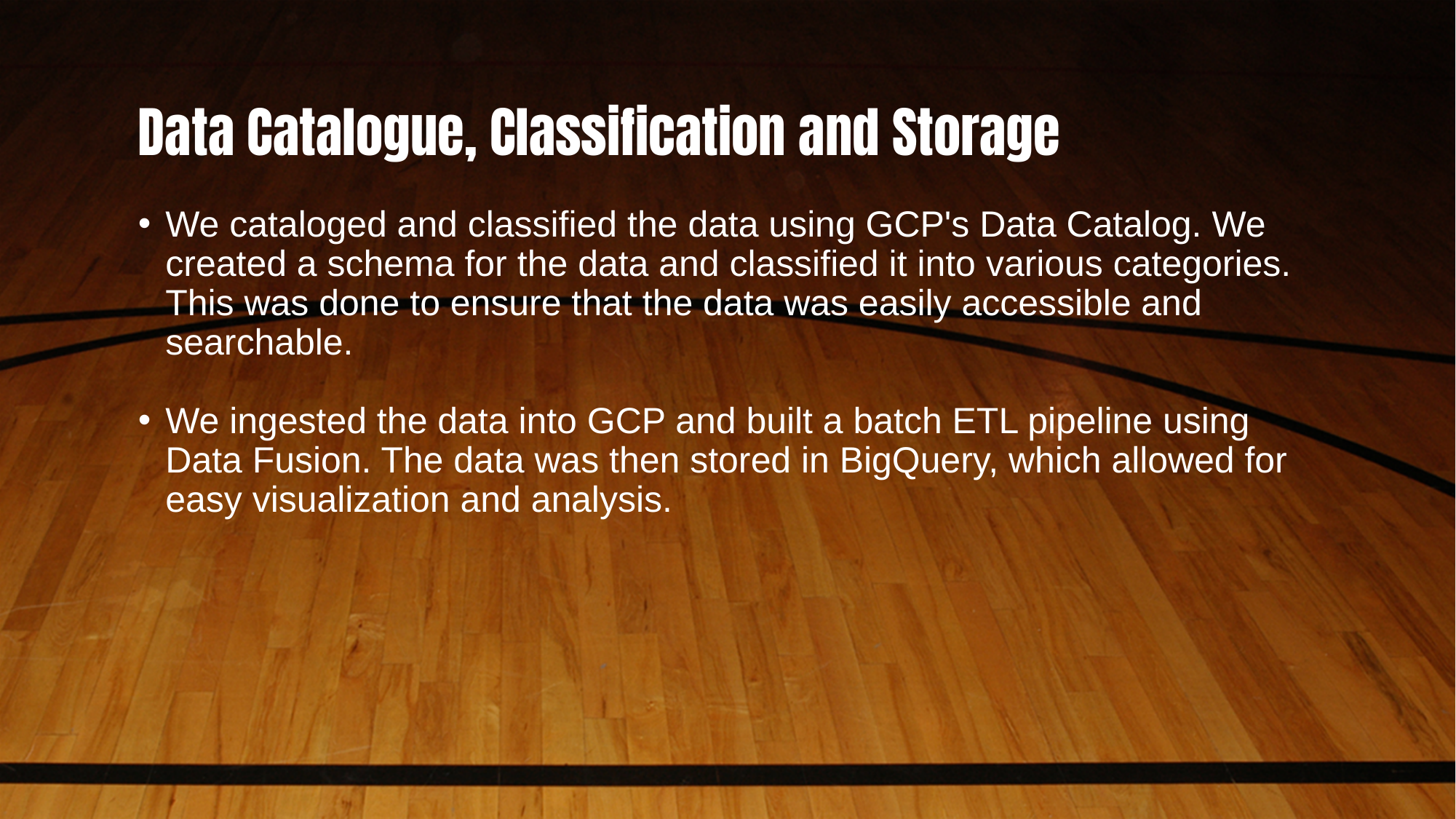

# Data Catalogue, Classification and Storage
We cataloged and classified the data using GCP's Data Catalog. We created a schema for the data and classified it into various categories. This was done to ensure that the data was easily accessible and searchable.

We ingested the data into GCP and built a batch ETL pipeline using Data Fusion. The data was then stored in BigQuery, which allowed for easy visualization and analysis.